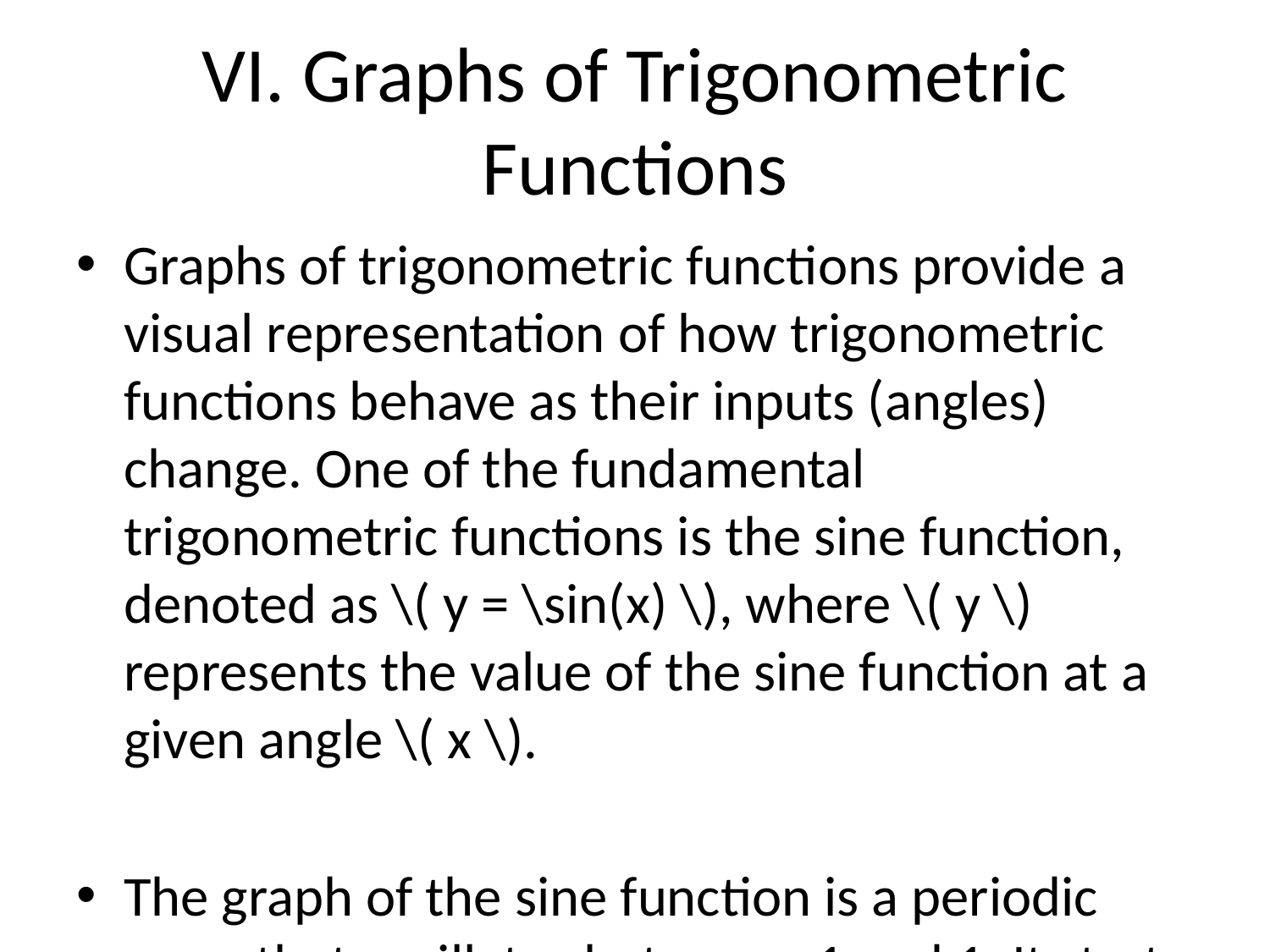

# VI. Graphs of Trigonometric Functions
Graphs of trigonometric functions provide a visual representation of how trigonometric functions behave as their inputs (angles) change. One of the fundamental trigonometric functions is the sine function, denoted as \( y = \sin(x) \), where \( y \) represents the value of the sine function at a given angle \( x \).

The graph of the sine function is a periodic wave that oscillates between -1 and 1. It starts at the origin (0,0) on the Cartesian coordinate system and reaches its maximum and minimum values at regular intervals. The period of the sine function is \( 2\pi \), meaning that it repeats every \( 2\pi \) units.

The cosine function, denoted as \( y = \cos(x) \), is another fundamental trigonometric function. Its graph is also periodic and oscillates between -1 and 1. However, the cosine function is phase-shifted by \( \frac{\pi}{2} \) or 90 degrees compared to the sine function. This means that the cosine function reaches its maximum value at \( x = 0 \) while the sine function is zero, and vice versa.

The tangent function, denoted as \( y = \tan(x) \), is the ratio of the sine function to the cosine function (i.e., \( \tan(x) = \frac{\sin(x)}{\cos(x)} \)). The graph of the tangent function has vertical asymptotes at \( x = \frac{\pi}{2} + n\pi \) and horizontal asymptotes at \( y = 1 \) and \( y = -1 \).

Similarly, the graphs of other trigonometric functions such as cosecant (\( y = \csc(x) \)), secant (\( y = \sec(x) \)), and cotangent (\( y = \cot(x) \)) can be derived from the graphs of sine, cosine, and tangent functions using reciprocal properties.

Overall, understanding the graphs of trigonometric functions is crucial in visualizing their behavior, identifying key points such as zeros, maxima, minima, and asymptotes, and solving problems related to periodic phenomena, physics, engineering, and many other fields.